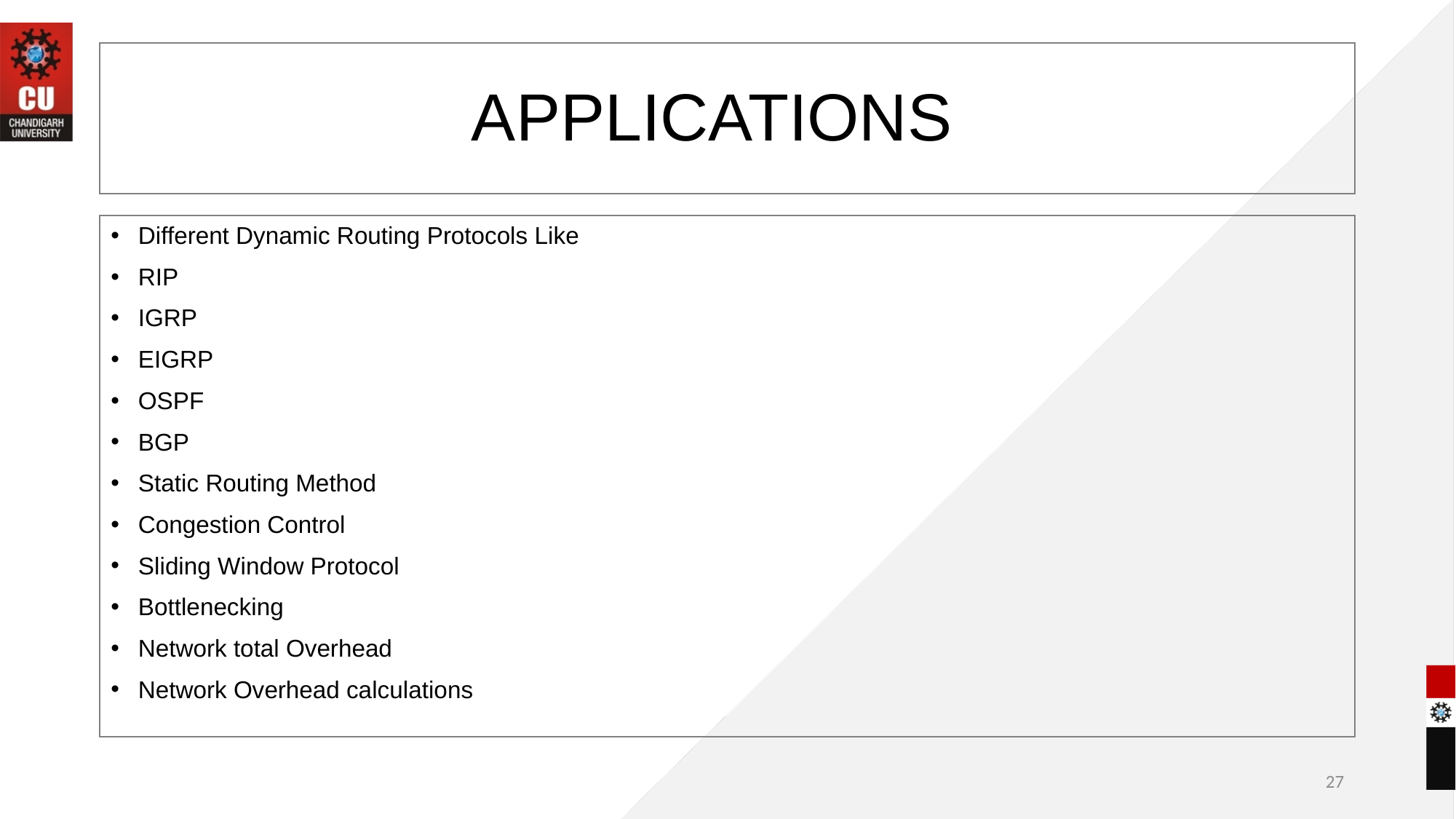

# APPLICATIONS

Different Dynamic Routing Protocols Like
RIP
IGRP
EIGRP
OSPF
BGP
Static Routing Method
Congestion Control
Sliding Window Protocol
Bottlenecking
Network total Overhead
Network Overhead calculations
27